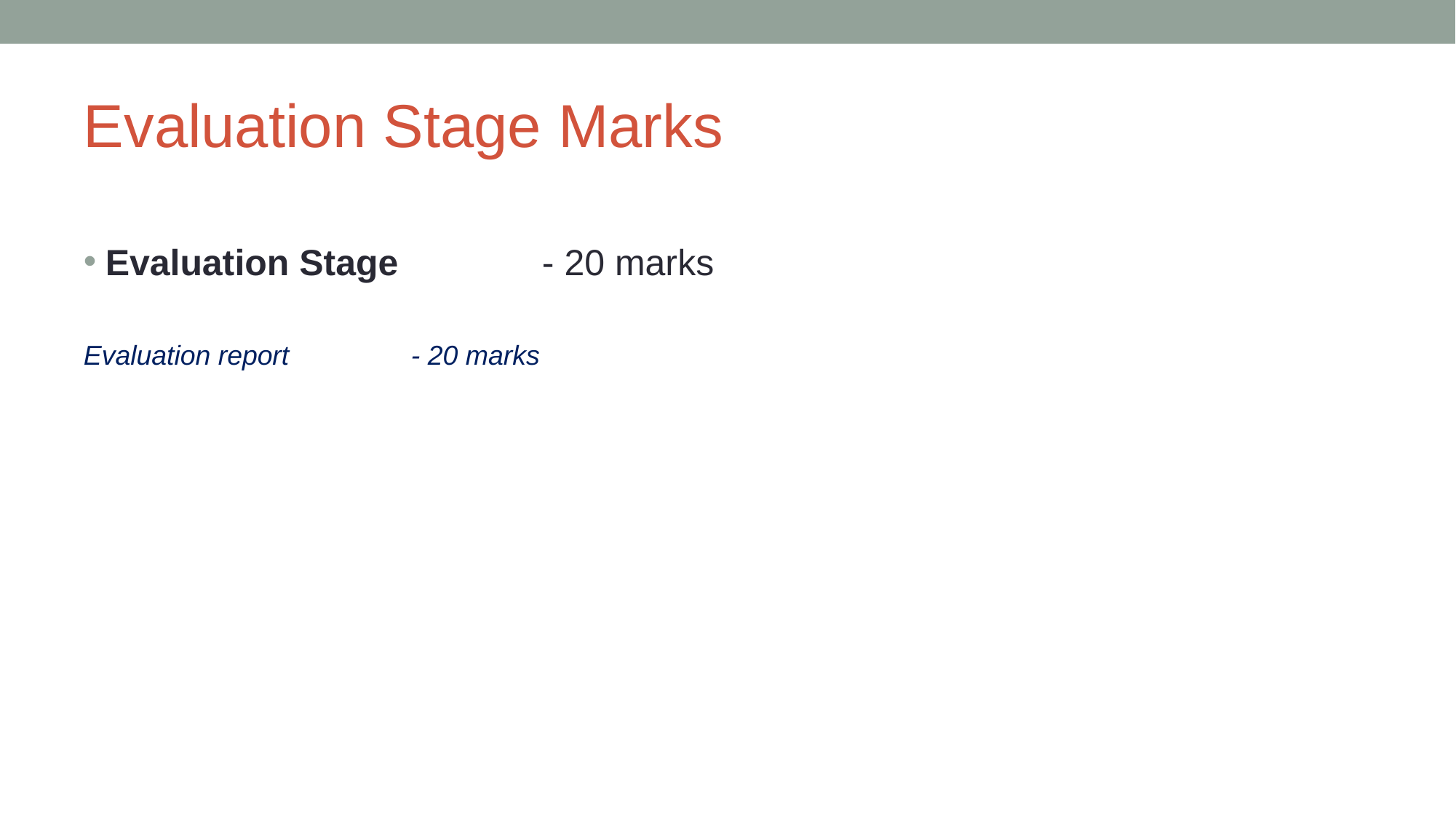

# Evaluation Stage Marks

Evaluation Stage		- 20 marks

Evaluation report		- 20 marks